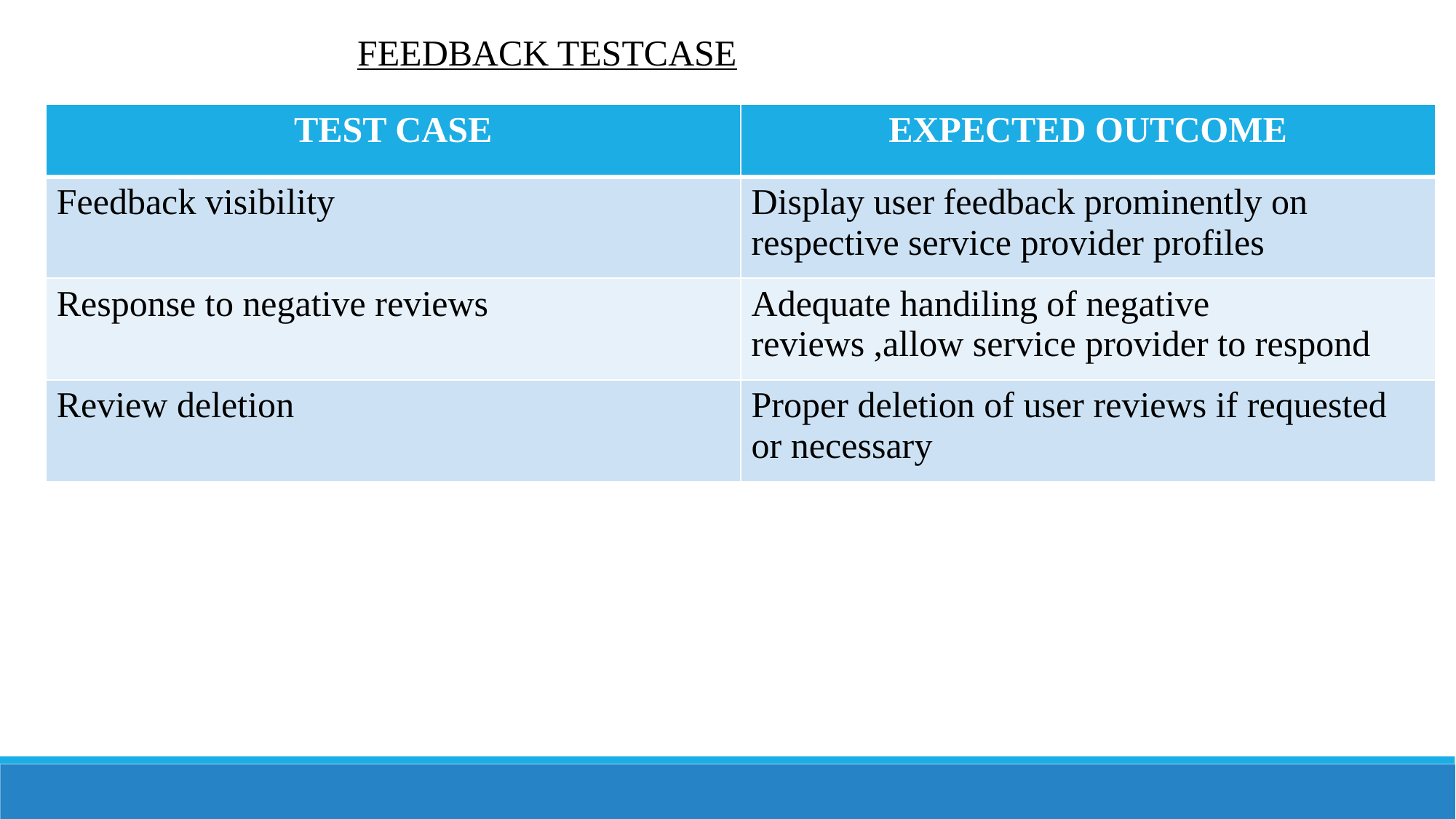

FEEDBACK TESTCASE
| TEST CASE | EXPECTED OUTCOME |
| --- | --- |
| Feedback visibility | Display user feedback prominently on respective service provider profiles |
| Response to negative reviews | Adequate handiling of negative reviews ,allow service provider to respond |
| Review deletion | Proper deletion of user reviews if requested or necessary |